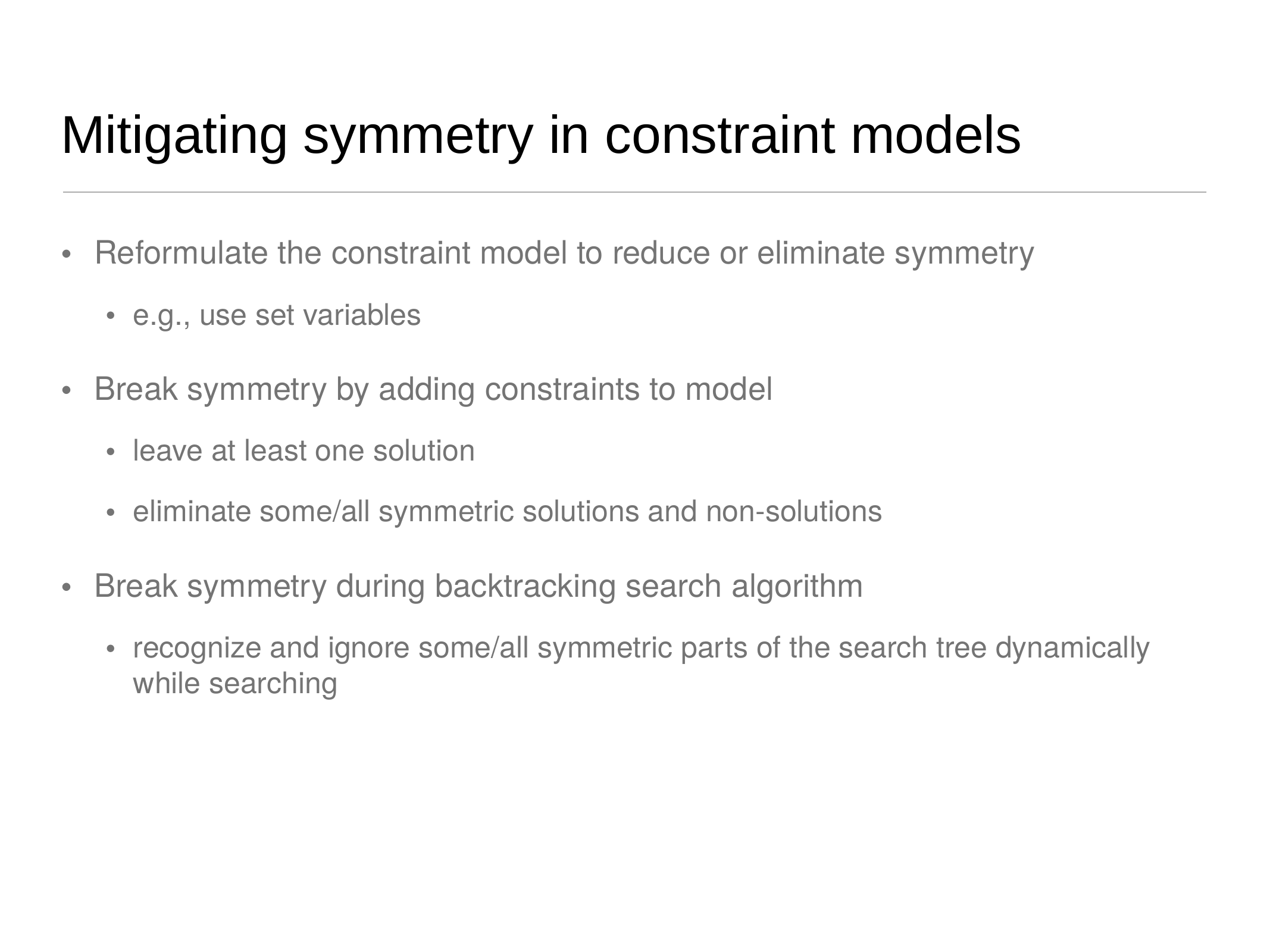

# Mitigating symmetry in constraint models
Reformulate the constraint model to reduce or eliminate symmetry
e.g., use set variables
Break symmetry by adding constraints to model
leave at least one solution
eliminate some/all symmetric solutions and non-solutions
Break symmetry during backtracking search algorithm
recognize and ignore some/all symmetric parts of the search tree dynamically while searching